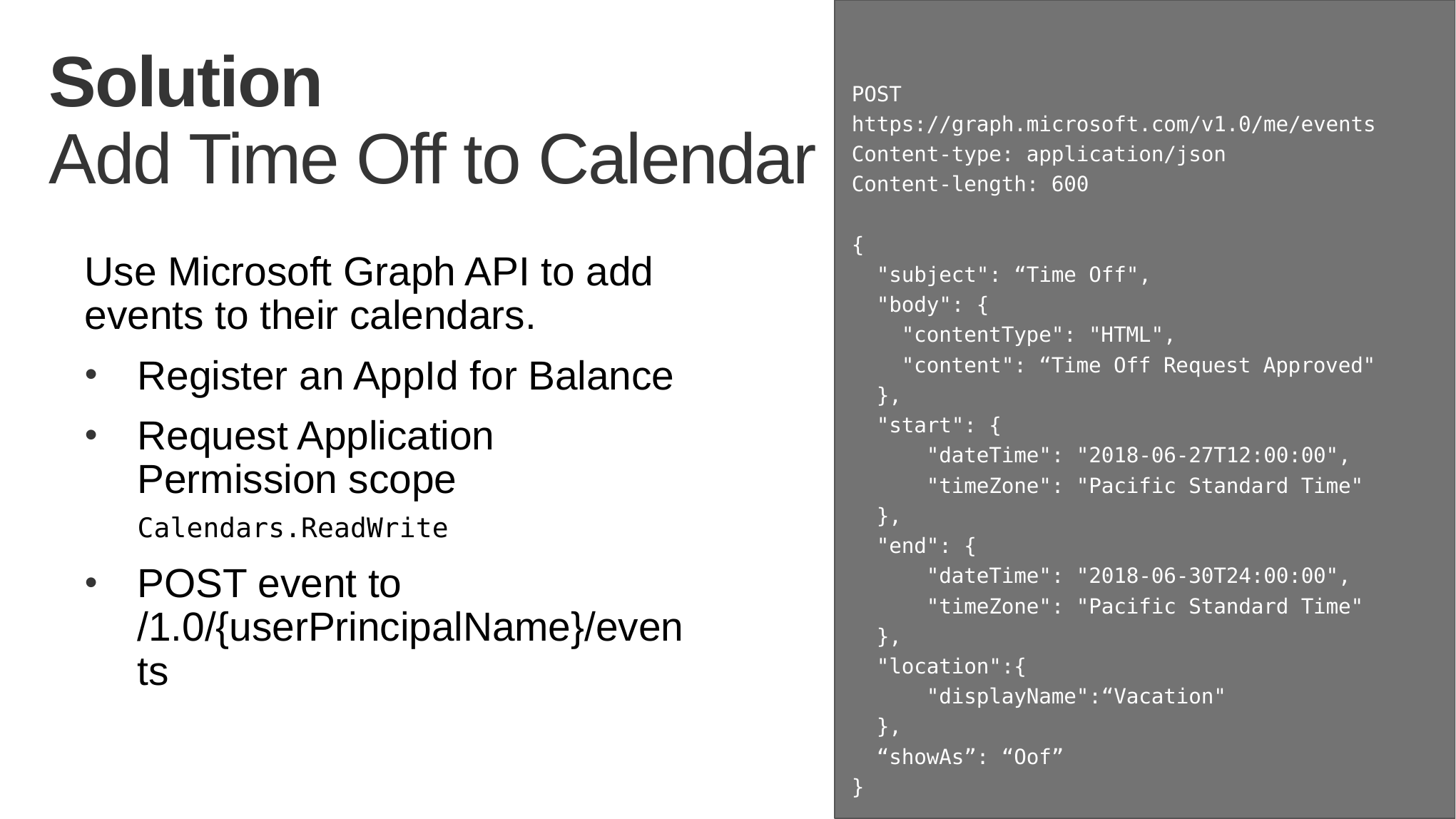

POST https://graph.microsoft.com/v1.0/me/events
Content-type: application/json
Content-length: 600

{
  "subject": “Time Off",
  "body": {
    "contentType": "HTML",
    "content": “Time Off Request Approved"
  },
  "start": {
      "dateTime": "2018-06-27T12:00:00",
      "timeZone": "Pacific Standard Time"
  },
  "end": {
      "dateTime": "2018-06-30T24:00:00",
      "timeZone": "Pacific Standard Time"
  },
  "location":{
      "displayName":“Vacation"
  },
  “showAs”: “Oof”
}
# Solution Add Time Off to Calendar
Use Microsoft Graph API to add events to their calendars.
Register an AppId for Balance
Request Application Permission scope Calendars.ReadWrite
POST event to /1.0/{userPrincipalName}/events